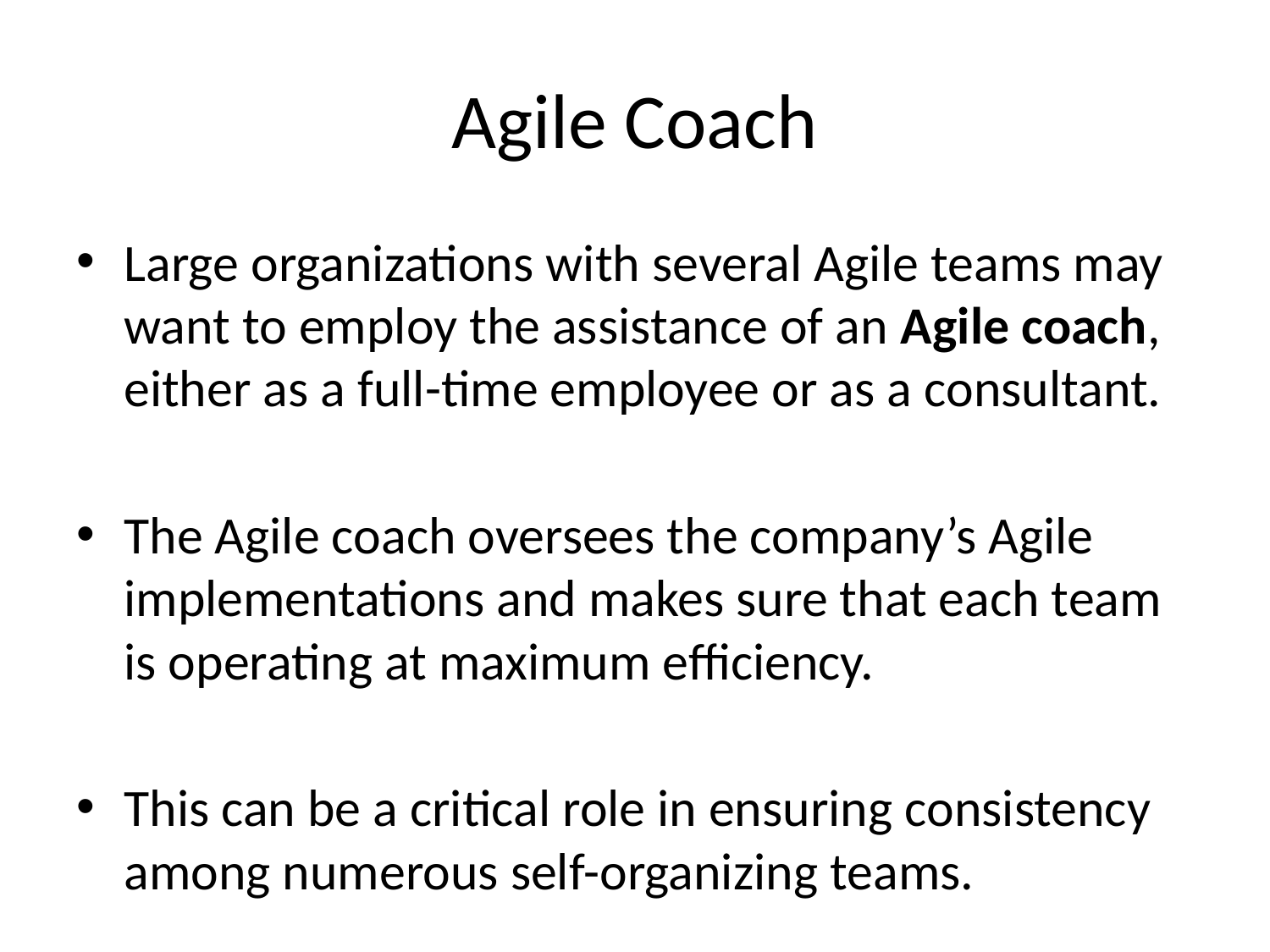

# Agile Coach
Large organizations with several Agile teams may want to employ the assistance of an Agile coach, either as a full-time employee or as a consultant.

The Agile coach oversees the company’s Agile implementations and makes sure that each team is operating at maximum efficiency.

This can be a critical role in ensuring consistency among numerous self-organizing teams.